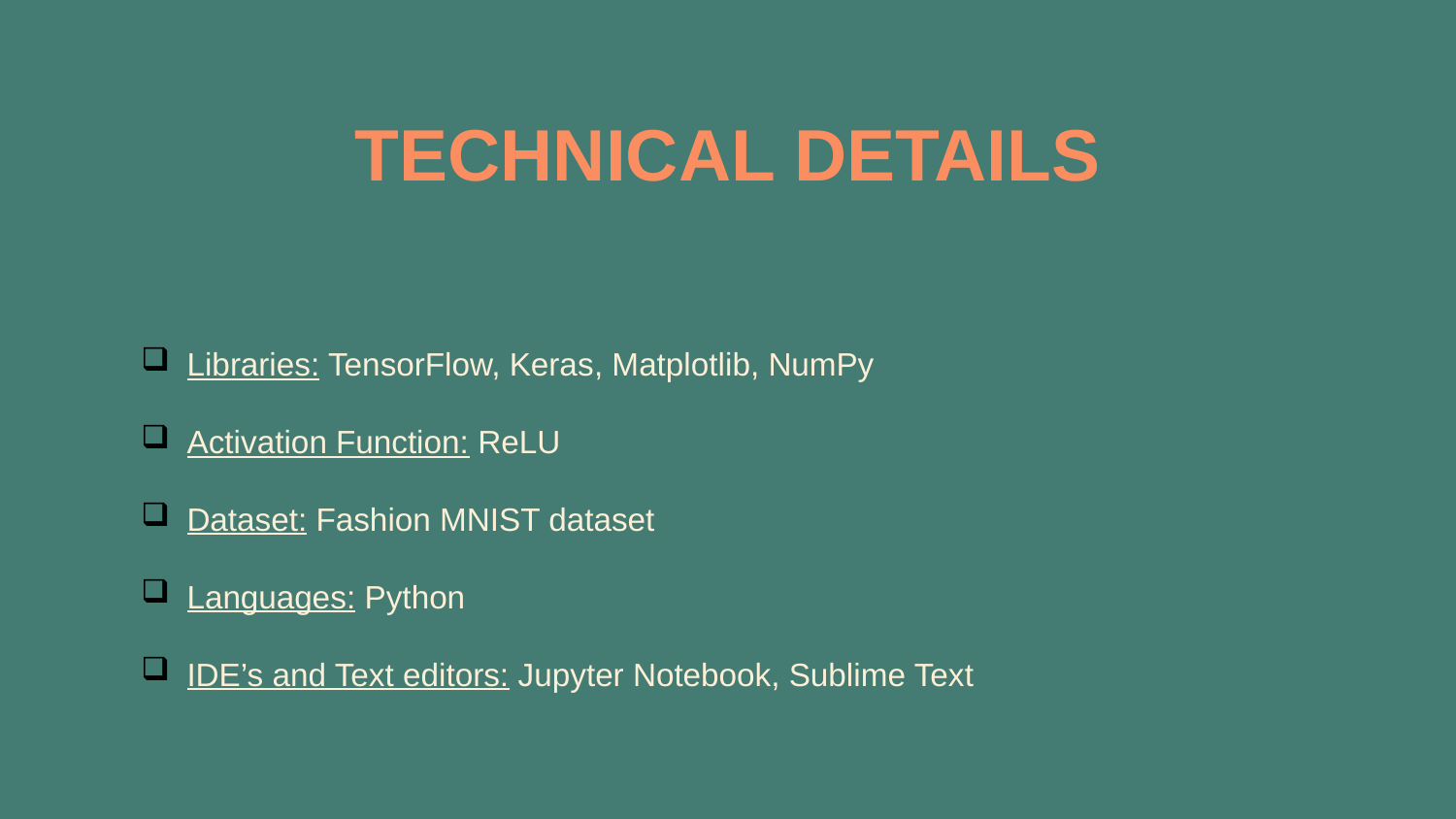

# TECHNICAL DETAILS
Libraries: TensorFlow, Keras, Matplotlib, NumPy

Activation Function: ReLU

Dataset: Fashion MNIST dataset

Languages: Python

IDE’s and Text editors: Jupyter Notebook, Sublime Text